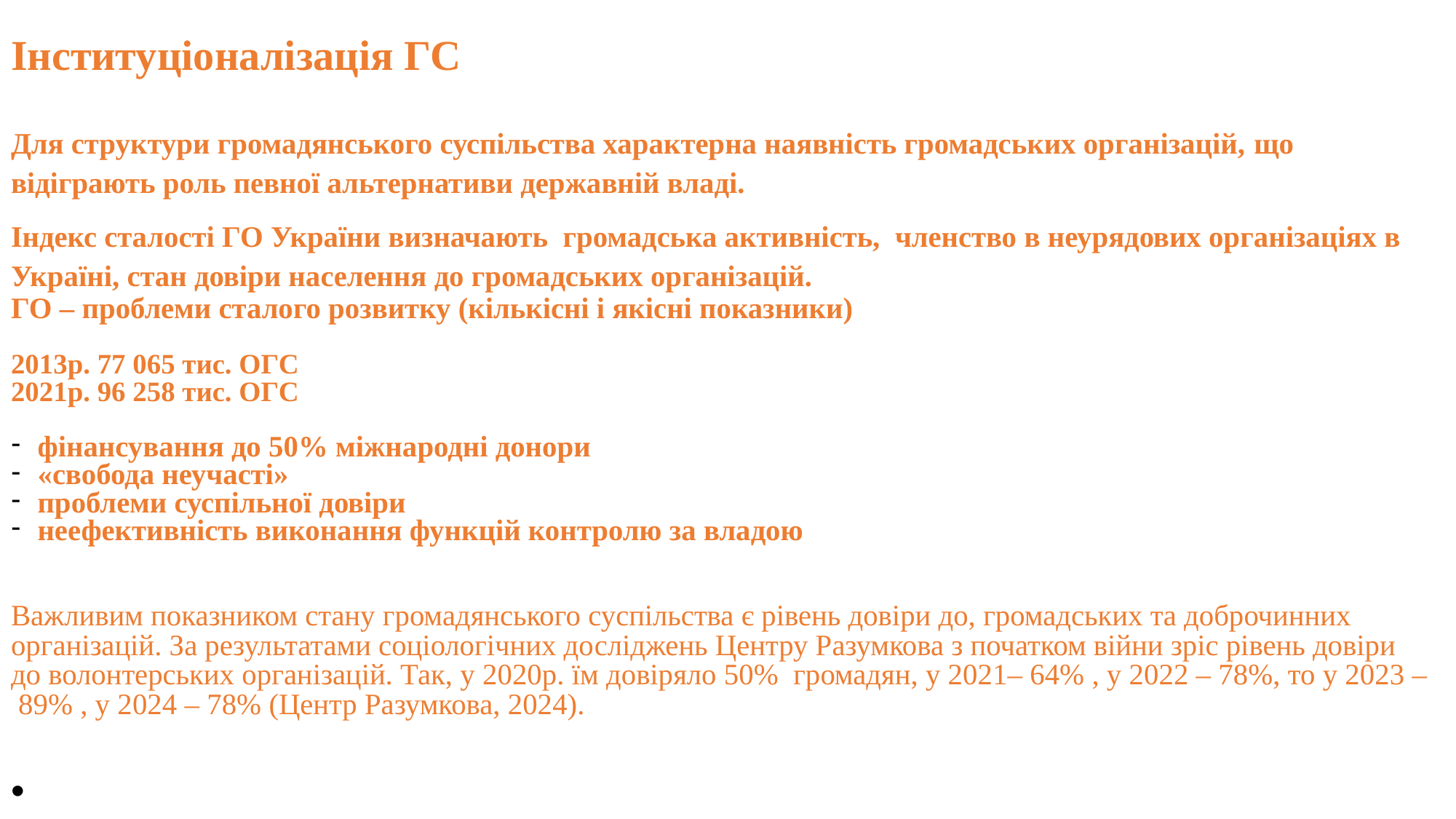

Інституціоналізація ГС
Для структури громадянського суспільства характерна наявність громадських організацій, що відіграють роль певної альтернативи державній владі.
Індекс сталості ГО України визначають  громадська активність,  членство в неурядових організаціях в Україні, стан довіри населення до громадських організацій.
ГО – проблеми сталого розвитку (кількісні і якісні показники)

2013р. 77 065 тис. ОГС
2021р. 96 258 тис. ОГС

фінансування до 50% міжнародні донори
«свобода неучасті»
проблеми суспільної довіри
неефективність виконання функцій контролю за владою

Важливим показником стану громадянського суспільства є рівень довіри до, громадських та доброчинних організацій. За результатами соціологічних досліджень Центру Разумкова з початком війни зріс рівень довіри до волонтерських організацій. Так, у 2020р. їм довіряло 50%  громадян, у 2021– 64% , у 2022 – 78%, то у 2023 –  89% , у 2024 – 78% (Центр Разумкова, 2024).